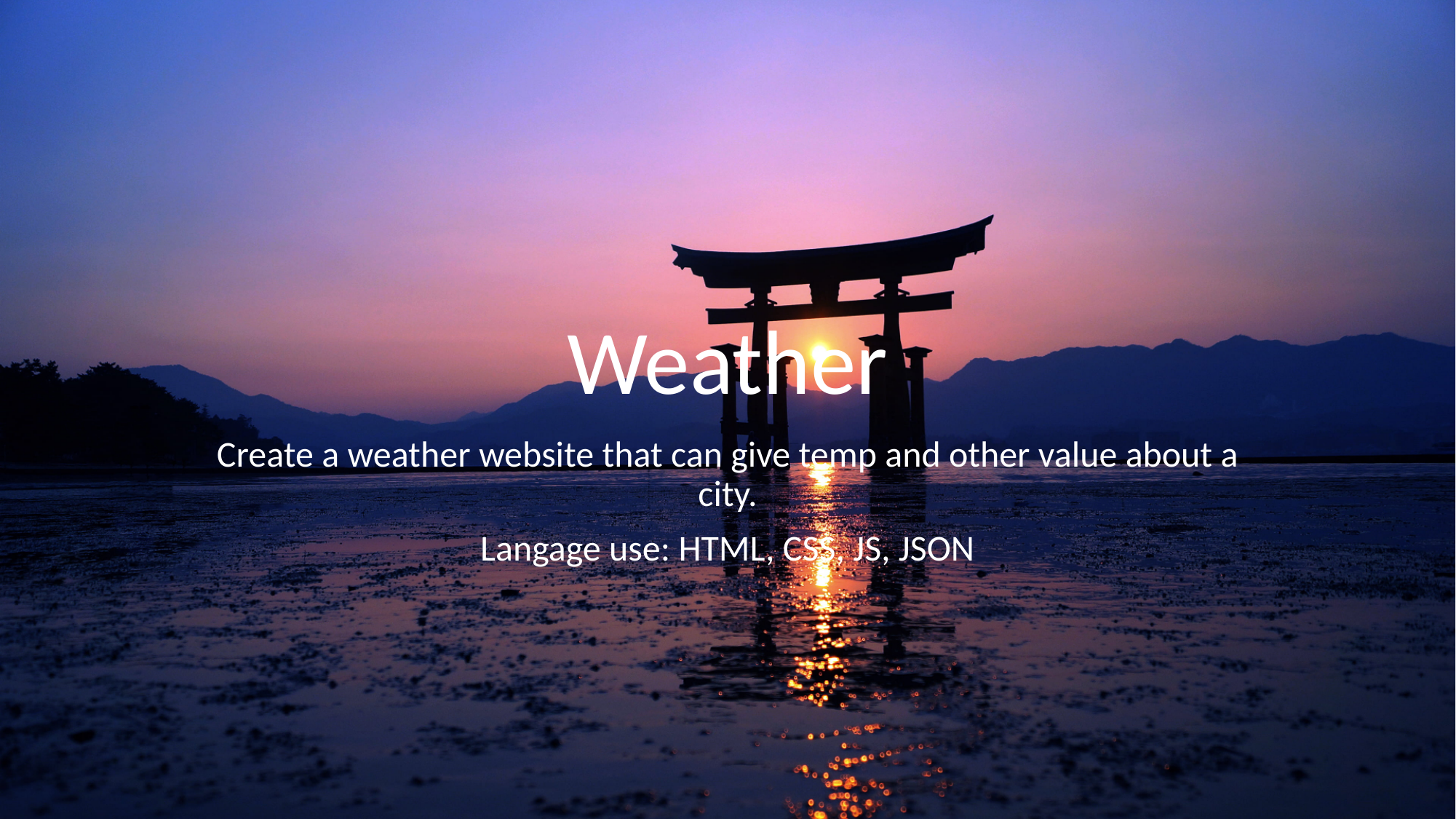

# Weather
Create a weather website that can give temp and other value about a city.
Langage use: HTML, CSS, JS, JSON